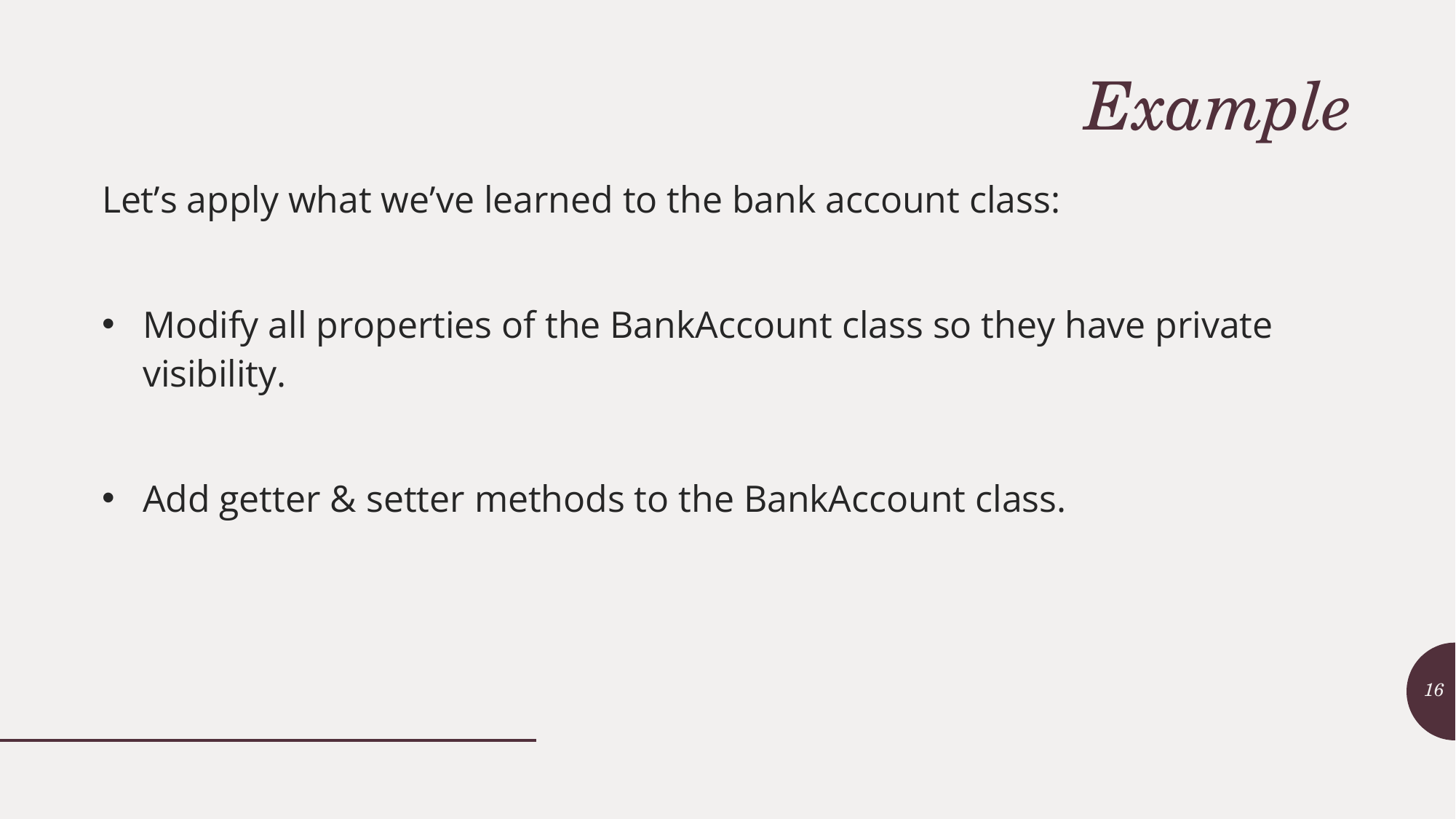

# Example
Let’s apply what we’ve learned to the bank account class:

Modify all properties of the BankAccount class so they have private visibility.

Add getter & setter methods to the BankAccount class.

16